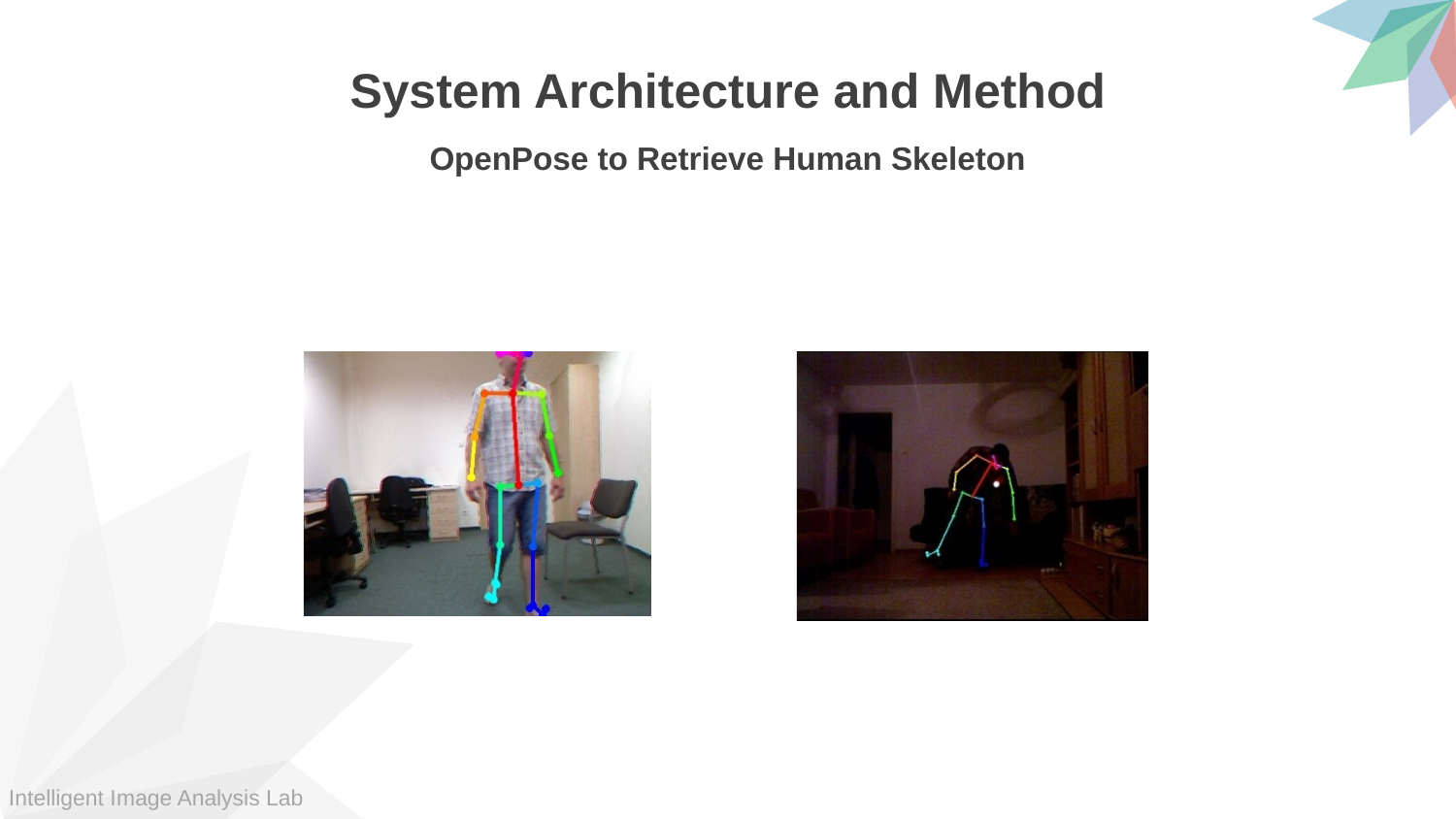

System Architecture and Method
OpenPose to Retrieve Human Skeleton